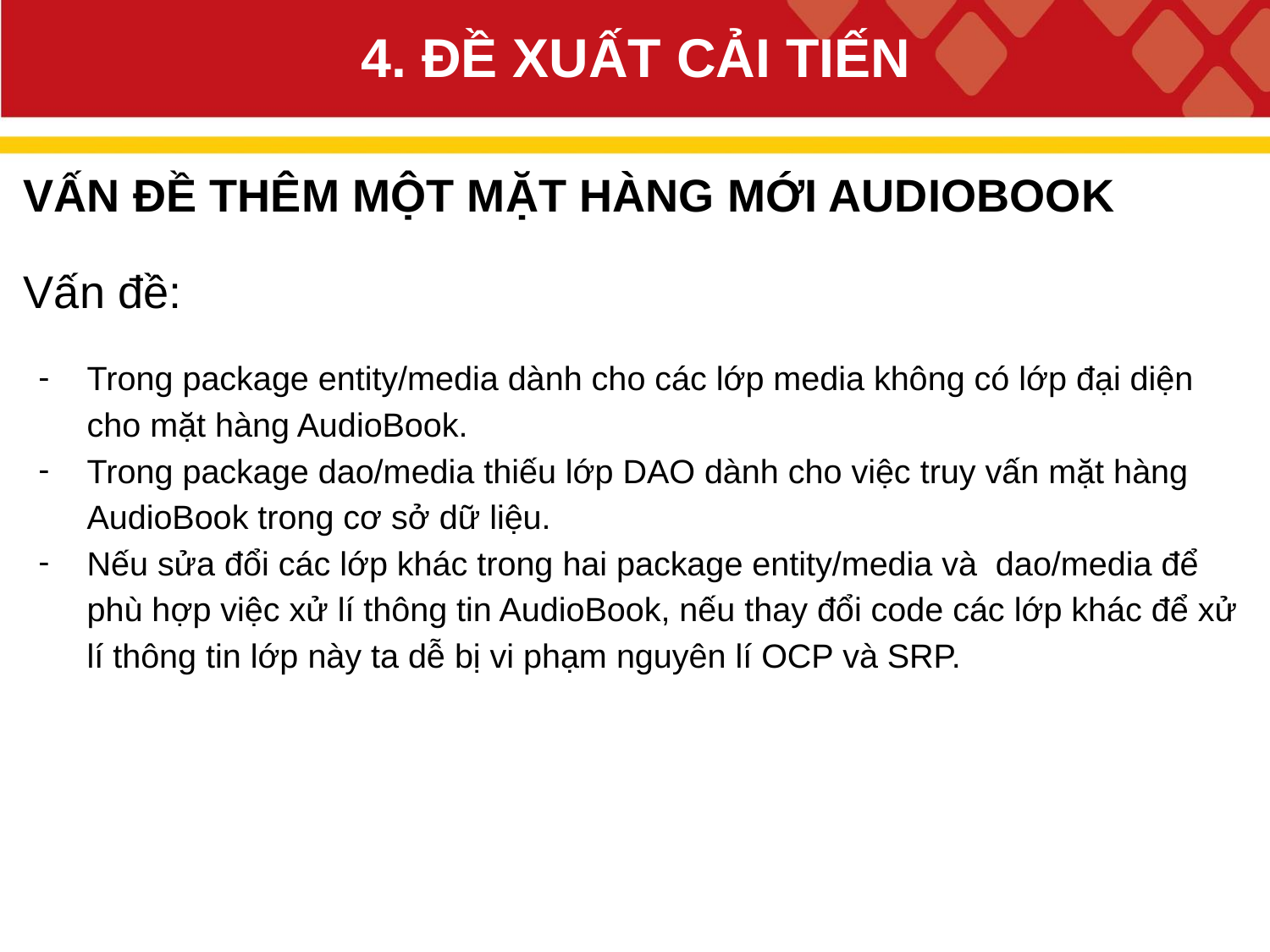

# 4. ĐỀ XUẤT CẢI TIẾN
VẤN ĐỀ THÊM MỘT MẶT HÀNG MỚI AUDIOBOOK
Vấn đề:
Trong package entity/media dành cho các lớp media không có lớp đại diện cho mặt hàng AudioBook.
Trong package dao/media thiếu lớp DAO dành cho việc truy vấn mặt hàng AudioBook trong cơ sở dữ liệu.
Nếu sửa đổi các lớp khác trong hai package entity/media và  dao/media để phù hợp việc xử lí thông tin AudioBook, nếu thay đổi code các lớp khác để xử lí thông tin lớp này ta dễ bị vi phạm nguyên lí OCP và SRP.